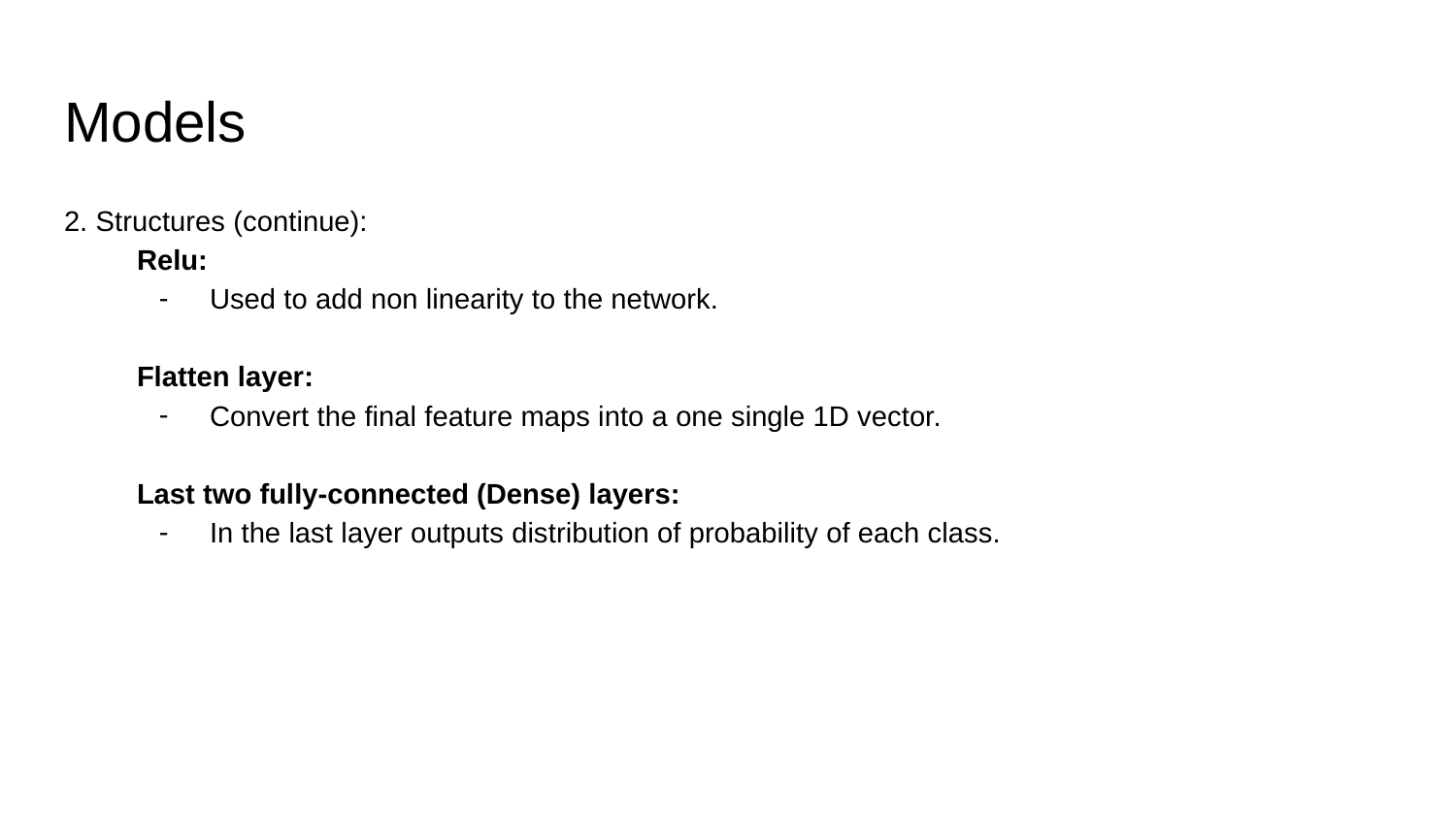

# Models
2. Structures (continue):
Relu:
Used to add non linearity to the network.

Flatten layer:
Convert the final feature maps into a one single 1D vector.

Last two fully-connected (Dense) layers:
In the last layer outputs distribution of probability of each class.